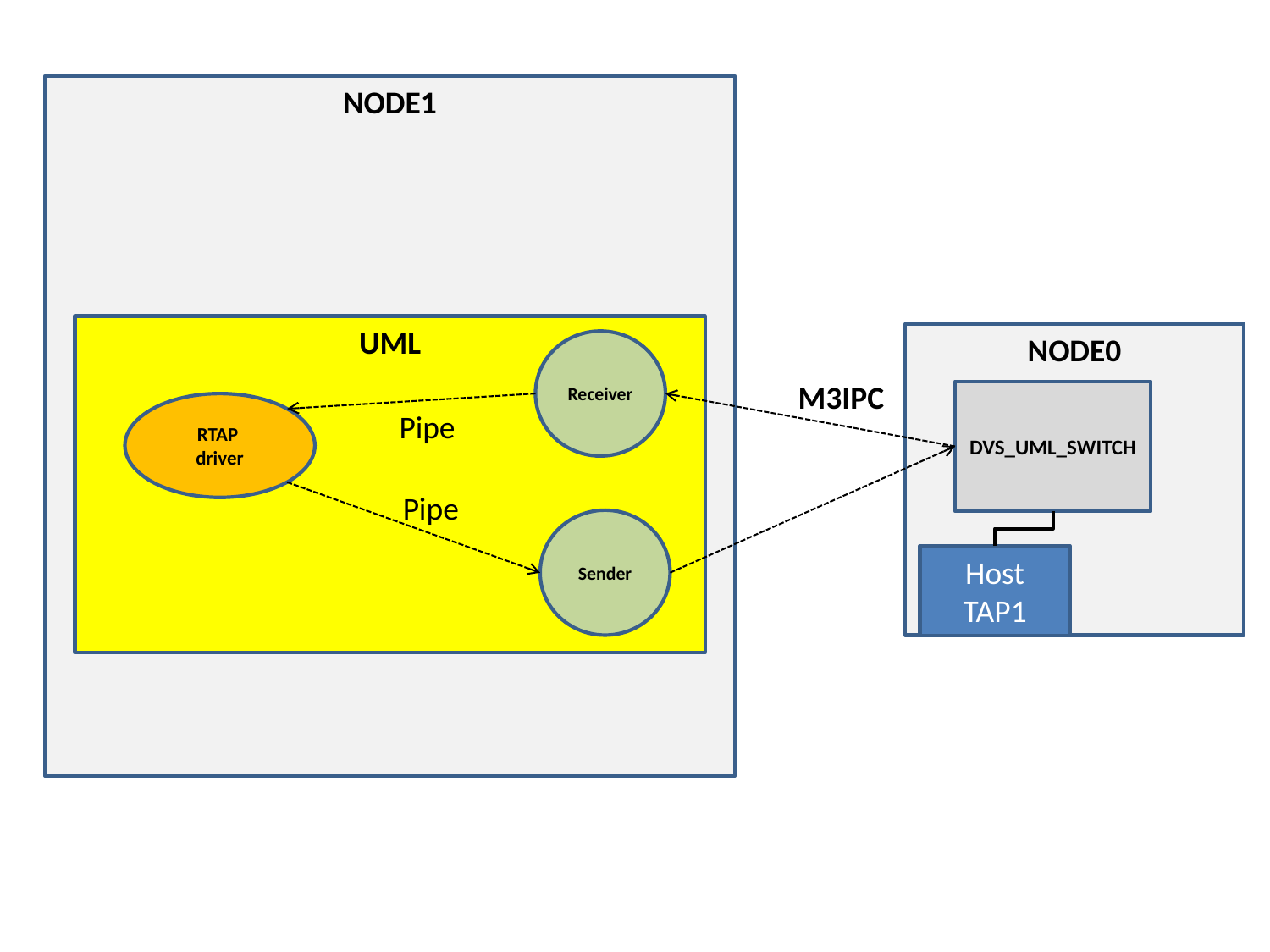

NODE1
UML
NODE0
Receiver
M3IPC
DVS_UML_SWITCH
RTAP
driver
Pipe
Pipe
Sender
Host
TAP1